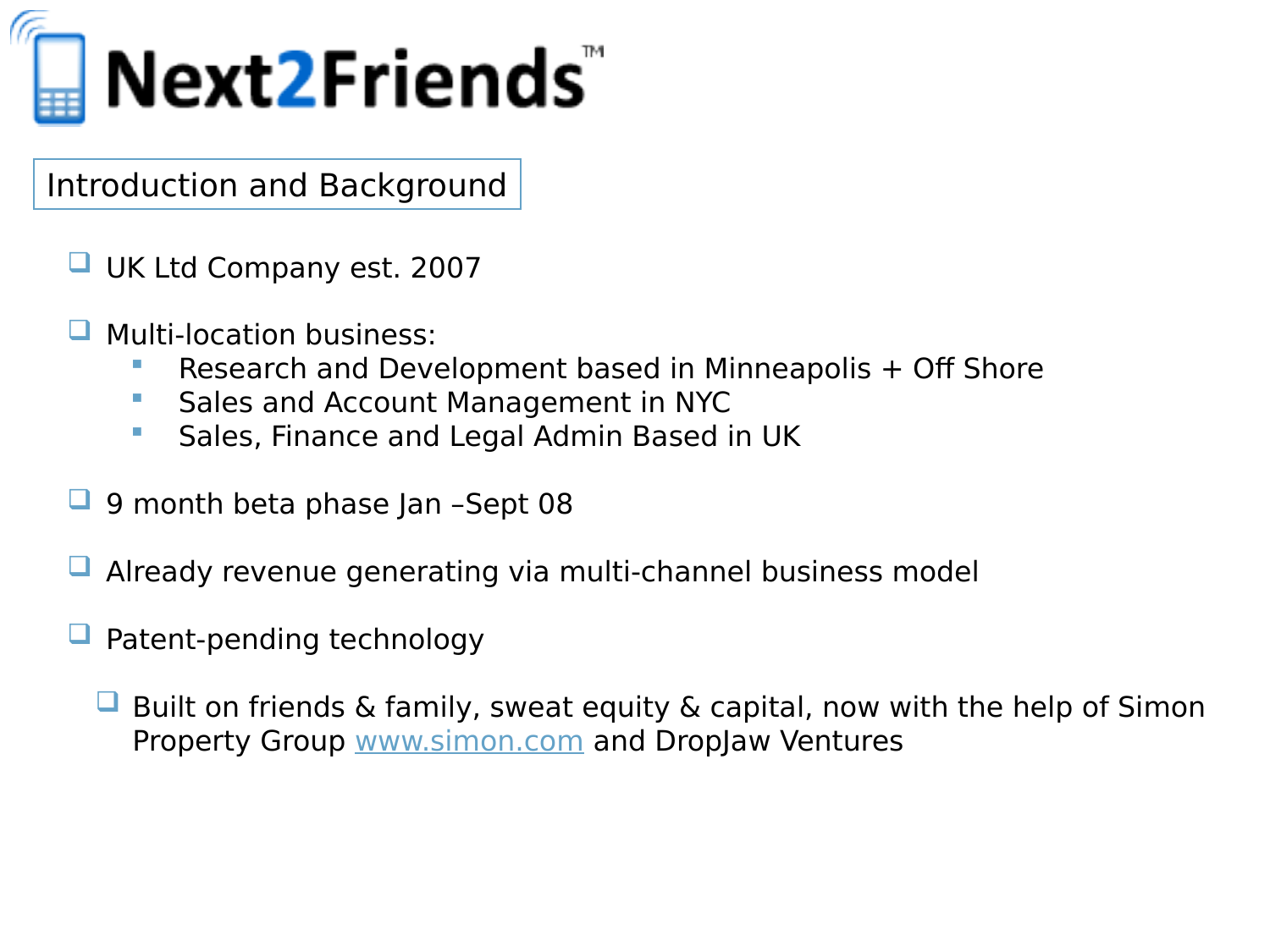

Introduction and Background
 UK Ltd Company est. 2007

 Multi-location business:
  Research and Development based in Minneapolis + Off Shore
  Sales and Account Management in NYC
  Sales, Finance and Legal Admin Based in UK

 9 month beta phase Jan –Sept 08

 Already revenue generating via multi-channel business model

 Patent-pending technology

Built on friends & family, sweat equity & capital, now with the help of Simon  Property Group www.simon.com and DropJaw Ventures